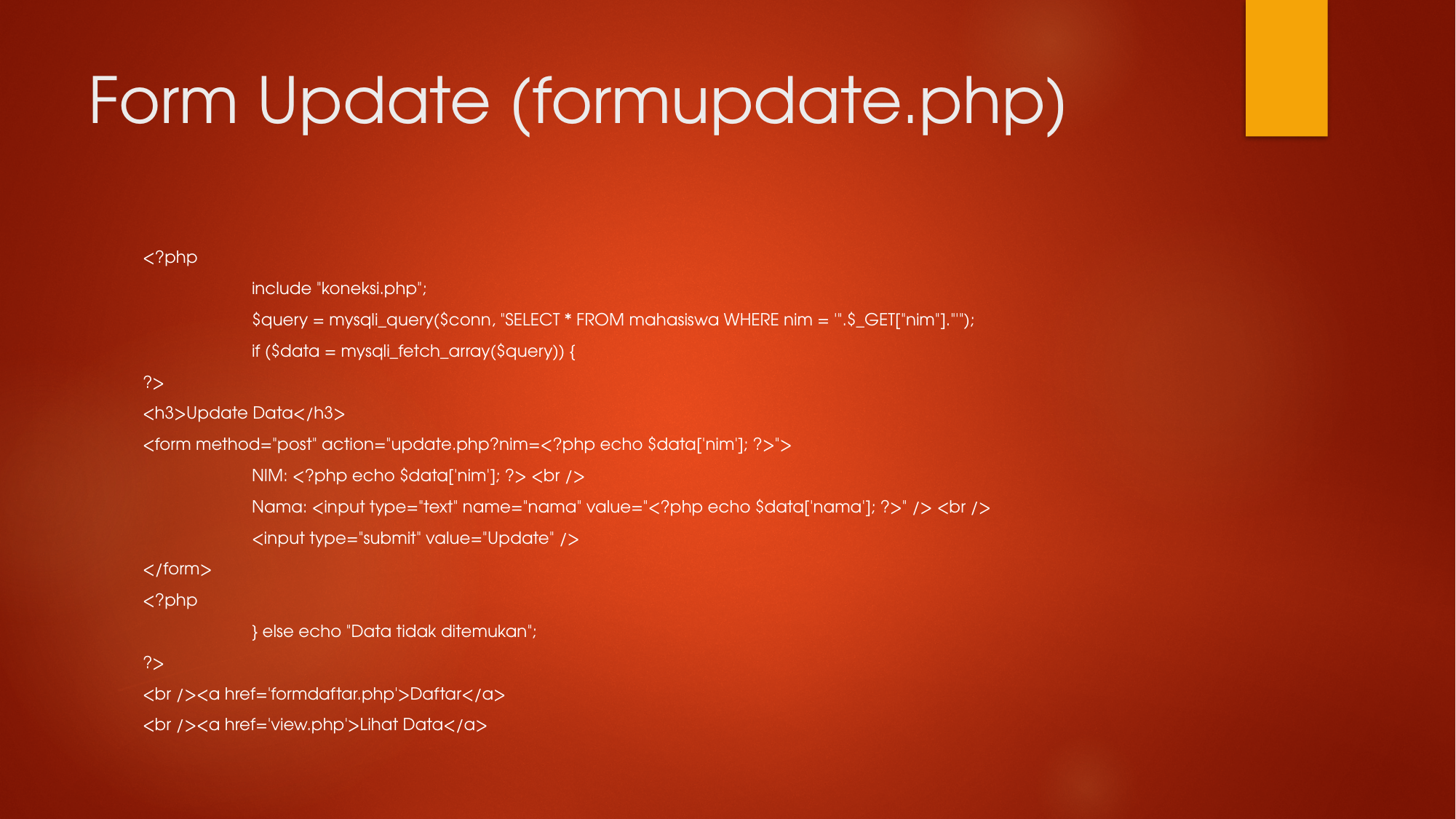

# Form Update (formupdate.php)
<?php
	include "koneksi.php";
	$query = mysqli_query($conn, "SELECT * FROM mahasiswa WHERE nim = '".$_GET["nim"]."'");
	if ($data = mysqli_fetch_array($query)) {
?>
<h3>Update Data</h3>
<form method="post" action="update.php?nim=<?php echo $data['nim']; ?>">
	NIM: <?php echo $data['nim']; ?> <br />
	Nama: <input type="text" name="nama" value="<?php echo $data['nama']; ?>" /> <br />
	<input type="submit" value="Update" />
</form>
<?php
	} else echo "Data tidak ditemukan";
?>
<br /><a href='formdaftar.php'>Daftar</a>
<br /><a href='view.php'>Lihat Data</a>